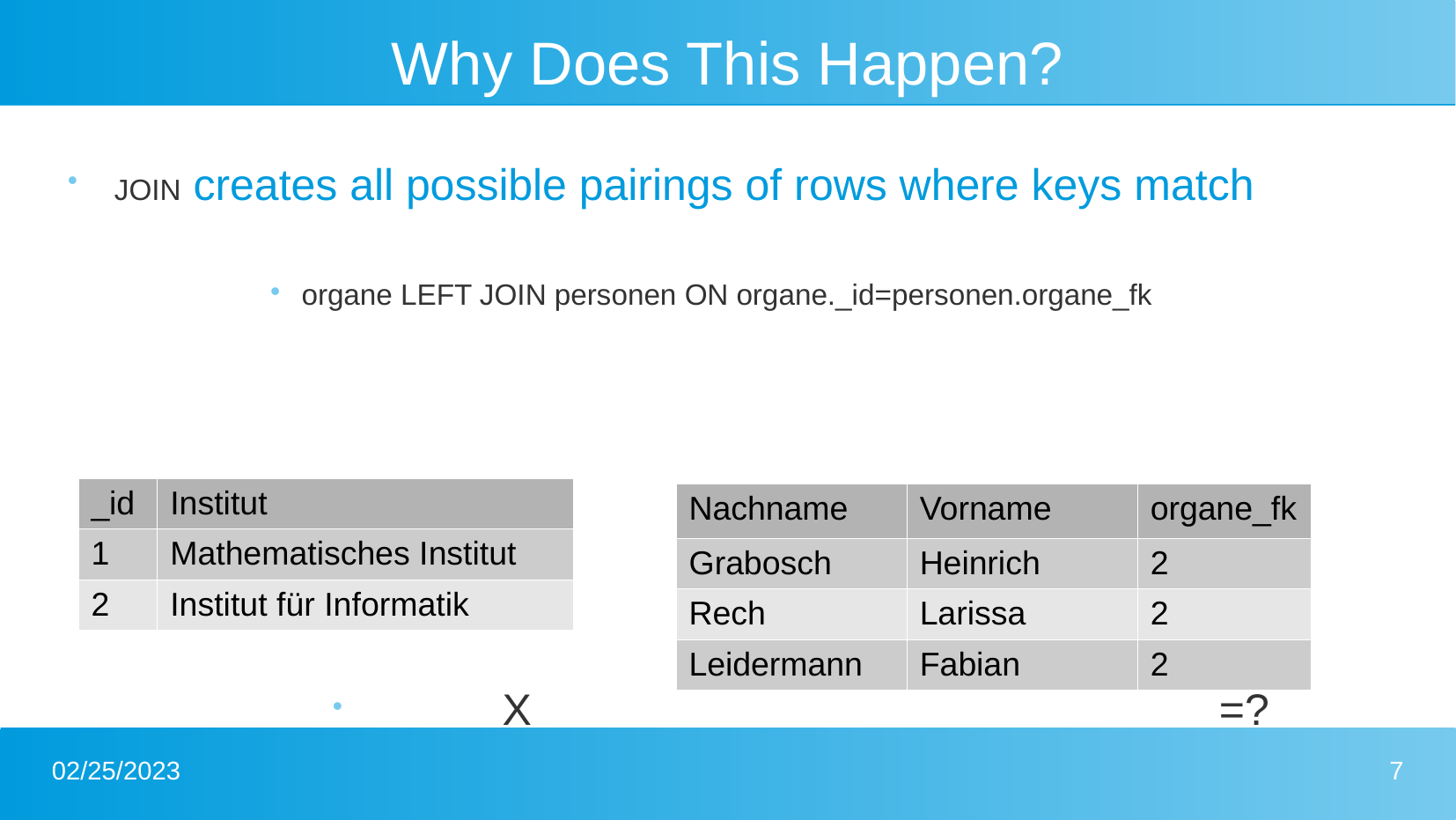

# Why Does This Happen?
JOIN creates all possible pairings of rows where keys match

organe LEFT JOIN personen ON organe._id=personen.organe_fk

                 X                                                        =?
| \_id | Institut |
| --- | --- |
| 1 | Mathematisches Institut |
| 2 | Institut für Informatik |
| Nachname | Vorname | organe\_fk |
| --- | --- | --- |
| Grabosch | Heinrich | 2 |
| Rech | Larissa | 2 |
| Leidermann | Fabian | 2 |
02/25/2023
7